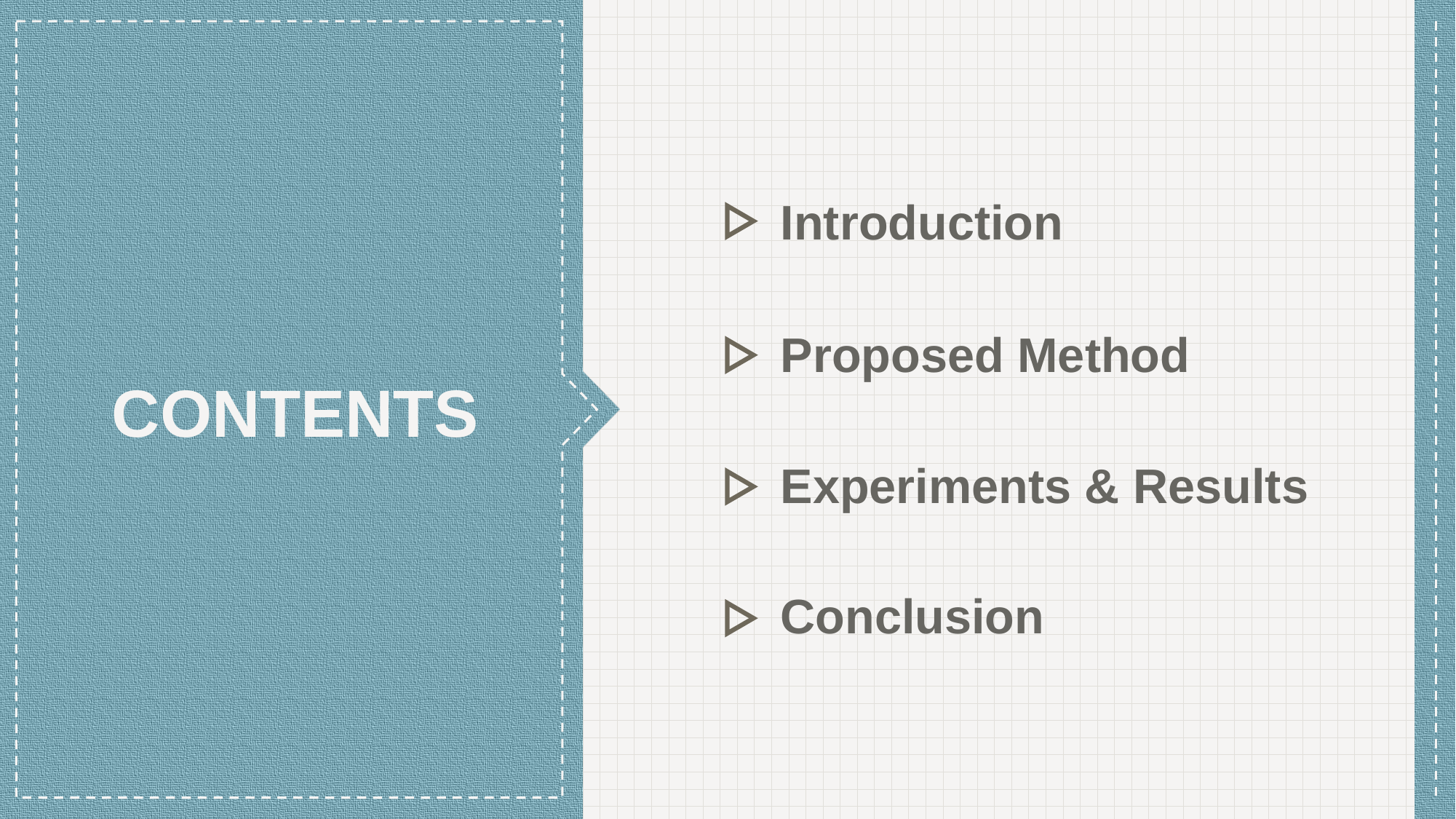

Introduction

Proposed Method

CONTENTS
Experiments & Results

Conclusion